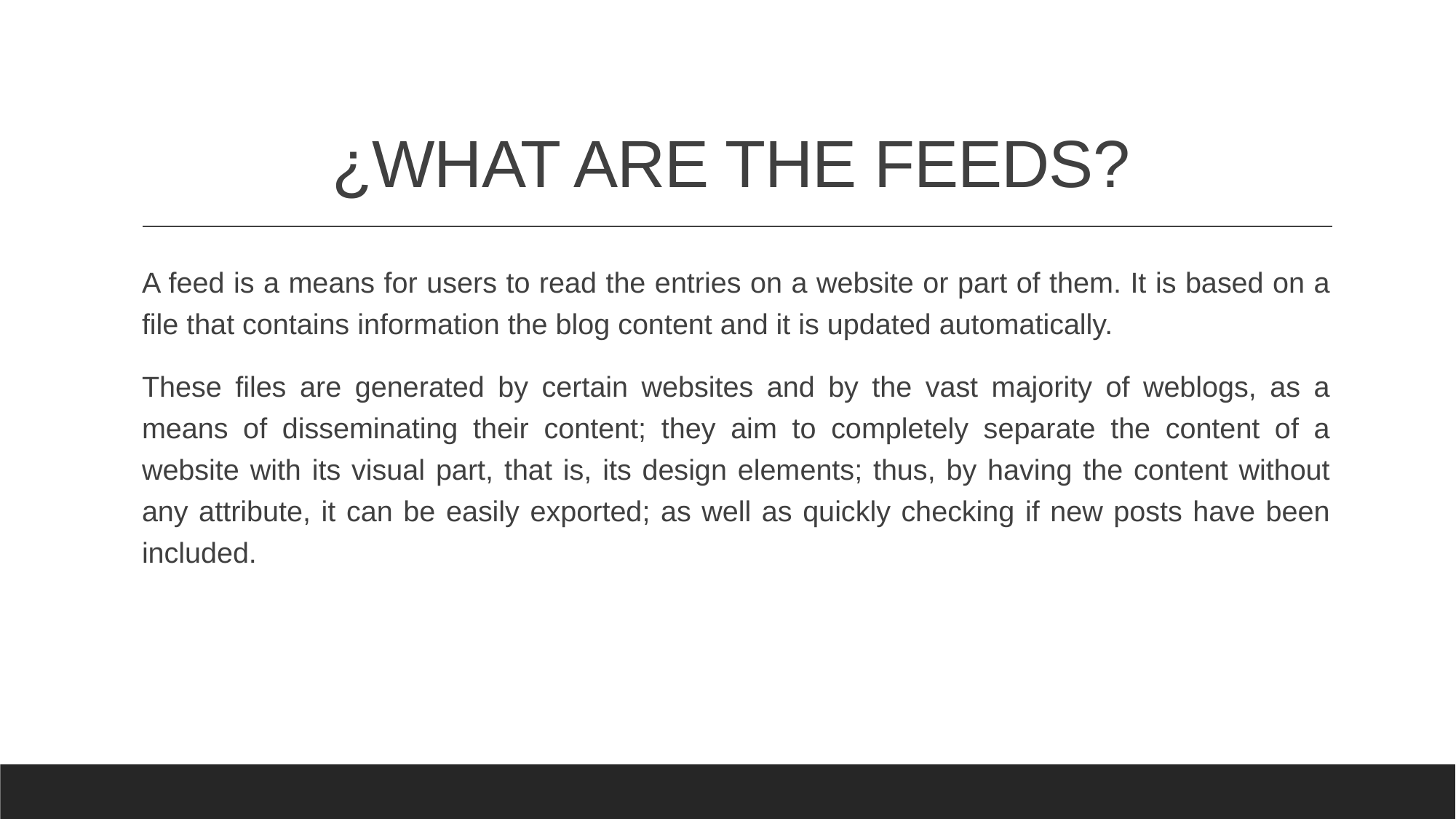

# ¿WHAT ARE THE FEEDS?
A feed is a means for users to read the entries on a website or part of them. It is based on a file that contains information the blog content and it is updated automatically.
These files are generated by certain websites and by the vast majority of weblogs, as a means of disseminating their content; they aim to completely separate the content of a website with its visual part, that is, its design elements; thus, by having the content without any attribute, it can be easily exported; as well as quickly checking if new posts have been included.